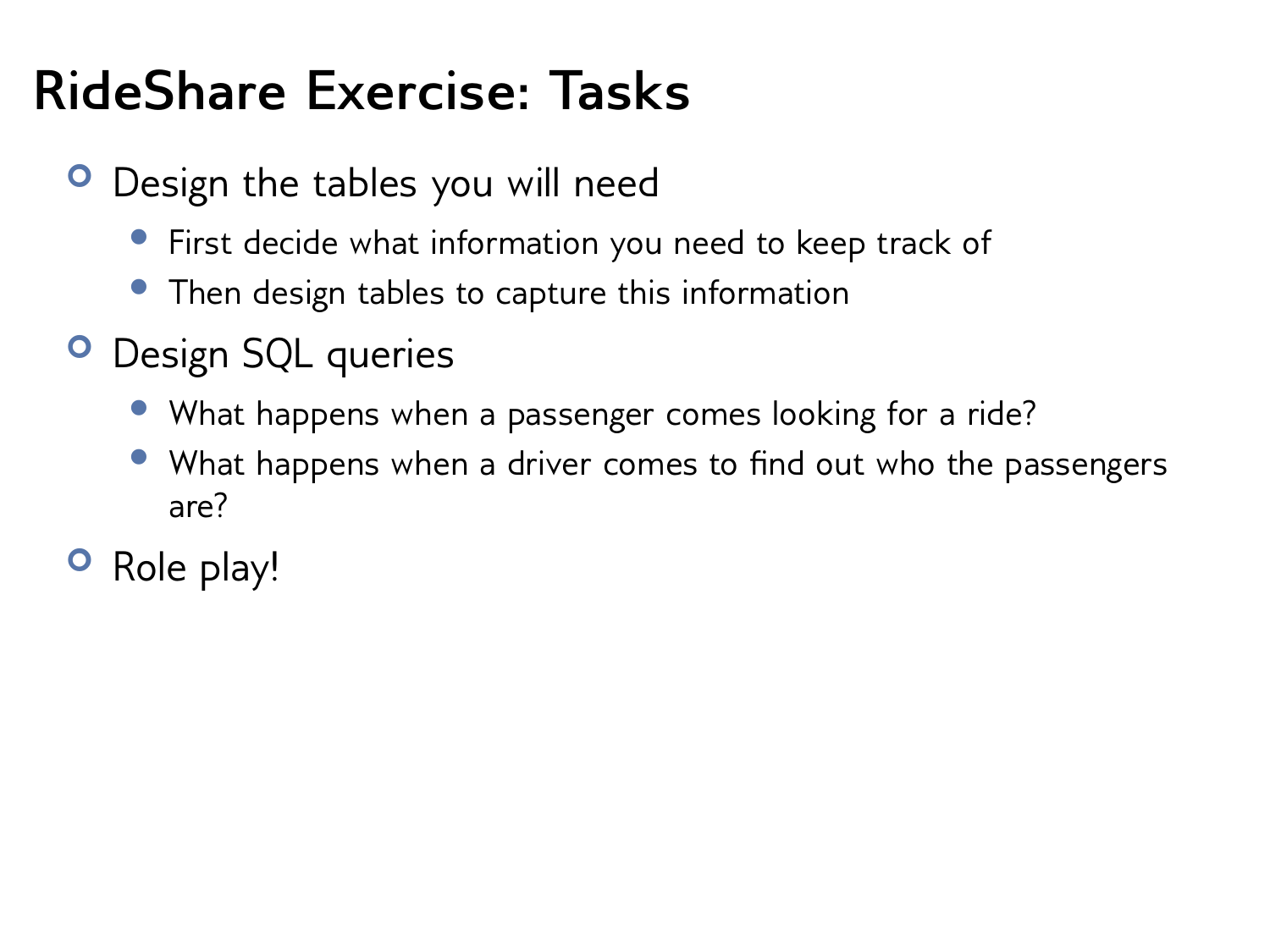

# RideShare Exercise: Tasks
Design the tables you will need
First decide what information you need to keep track of
Then design tables to capture this information
Design SQL queries
What happens when a passenger comes looking for a ride?
What happens when a driver comes to find out who the passengers are?
Role play!